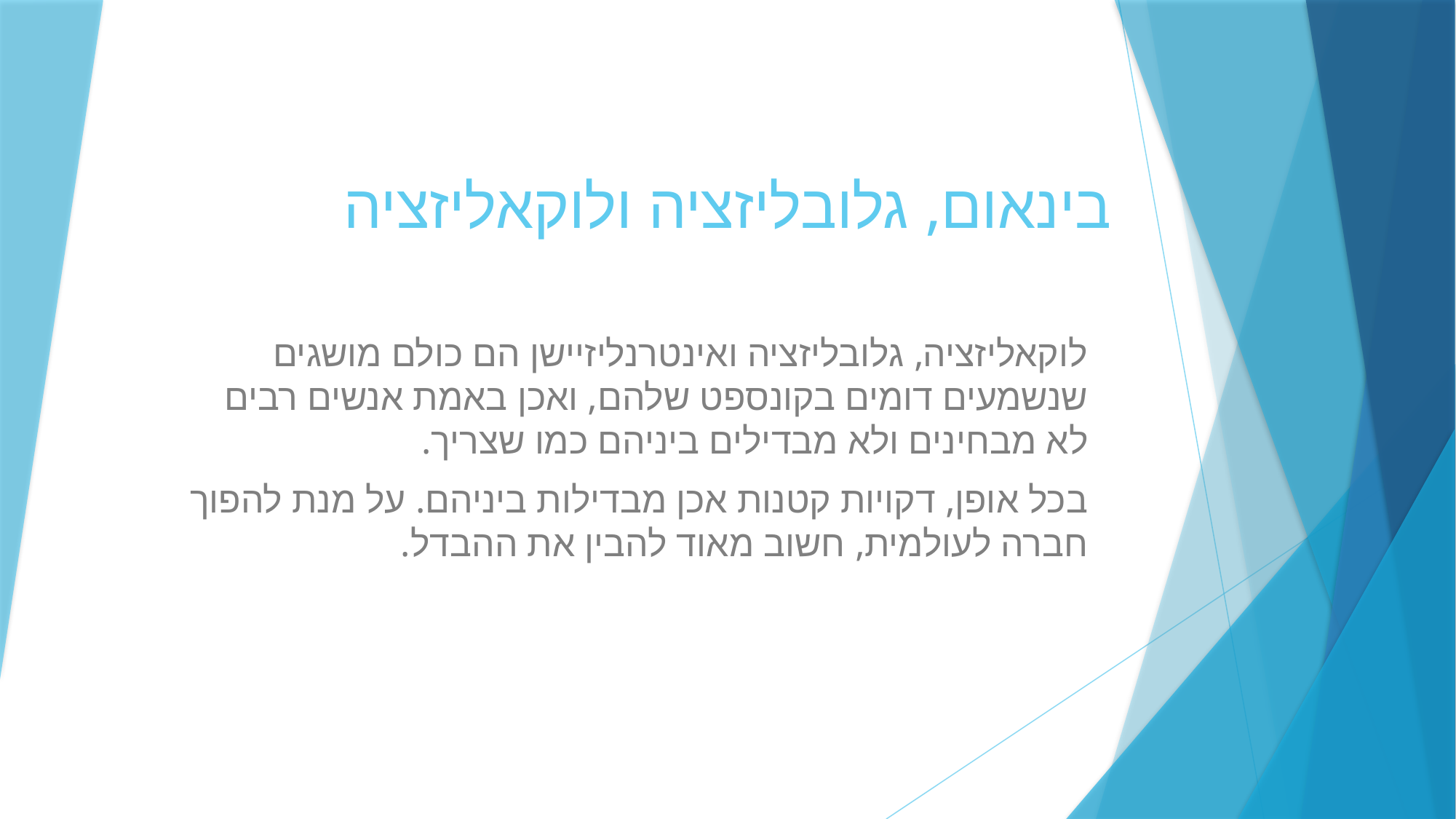

# בינאום, גלובליזציה ולוקאליזציה
לוקאליזציה, גלובליזציה ואינטרנליזיישן הם כולם מושגים שנשמעים דומים בקונספט שלהם, ואכן באמת אנשים רבים לא מבחינים ולא מבדילים ביניהם כמו שצריך.
בכל אופן, דקויות קטנות אכן מבדילות ביניהם. על מנת להפוך חברה לעולמית, חשוב מאוד להבין את ההבדל.